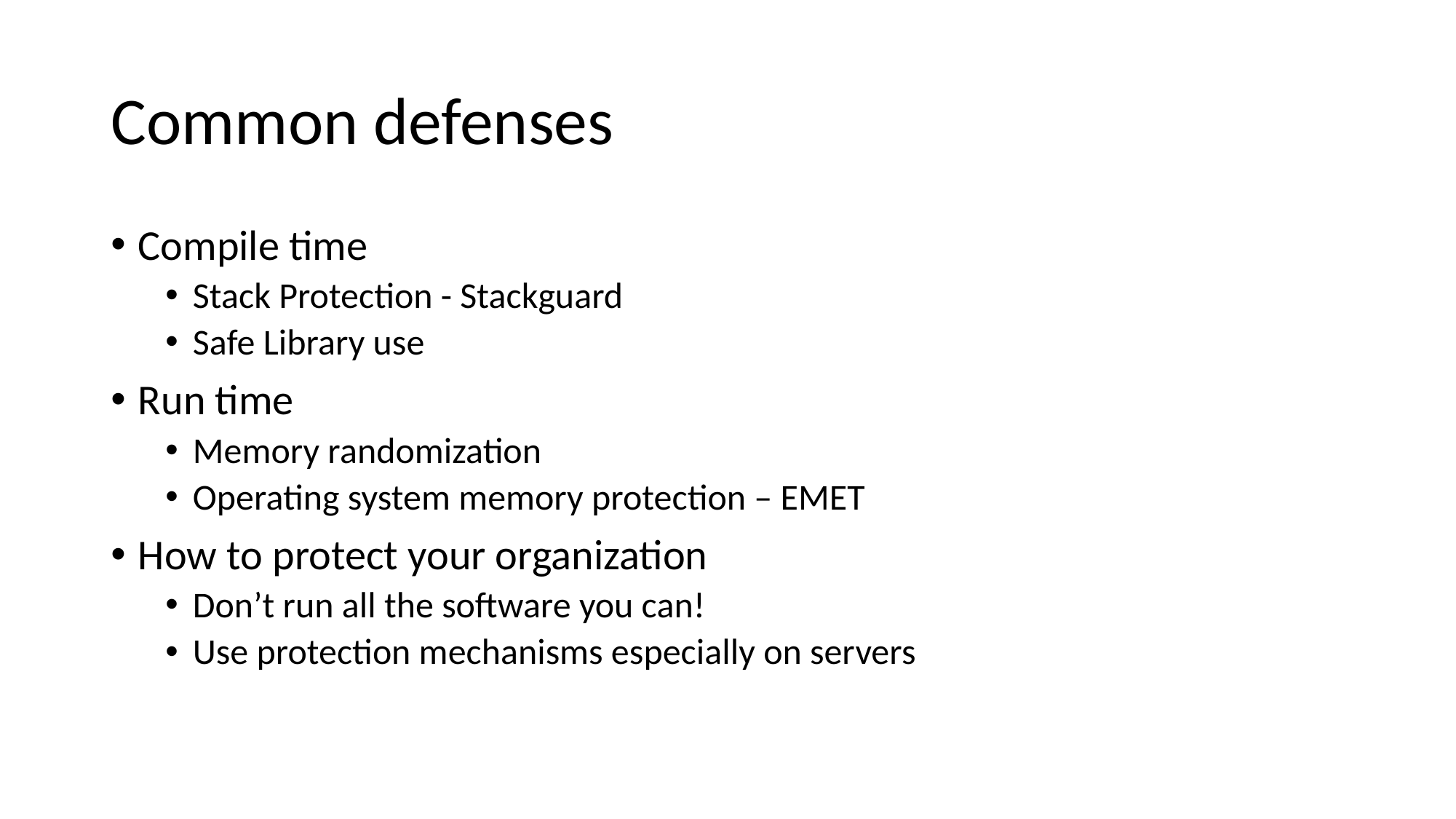

# Common defenses
Compile time
Stack Protection - Stackguard
Safe Library use
Run time
Memory randomization
Operating system memory protection – EMET
How to protect your organization
Don’t run all the software you can!
Use protection mechanisms especially on servers